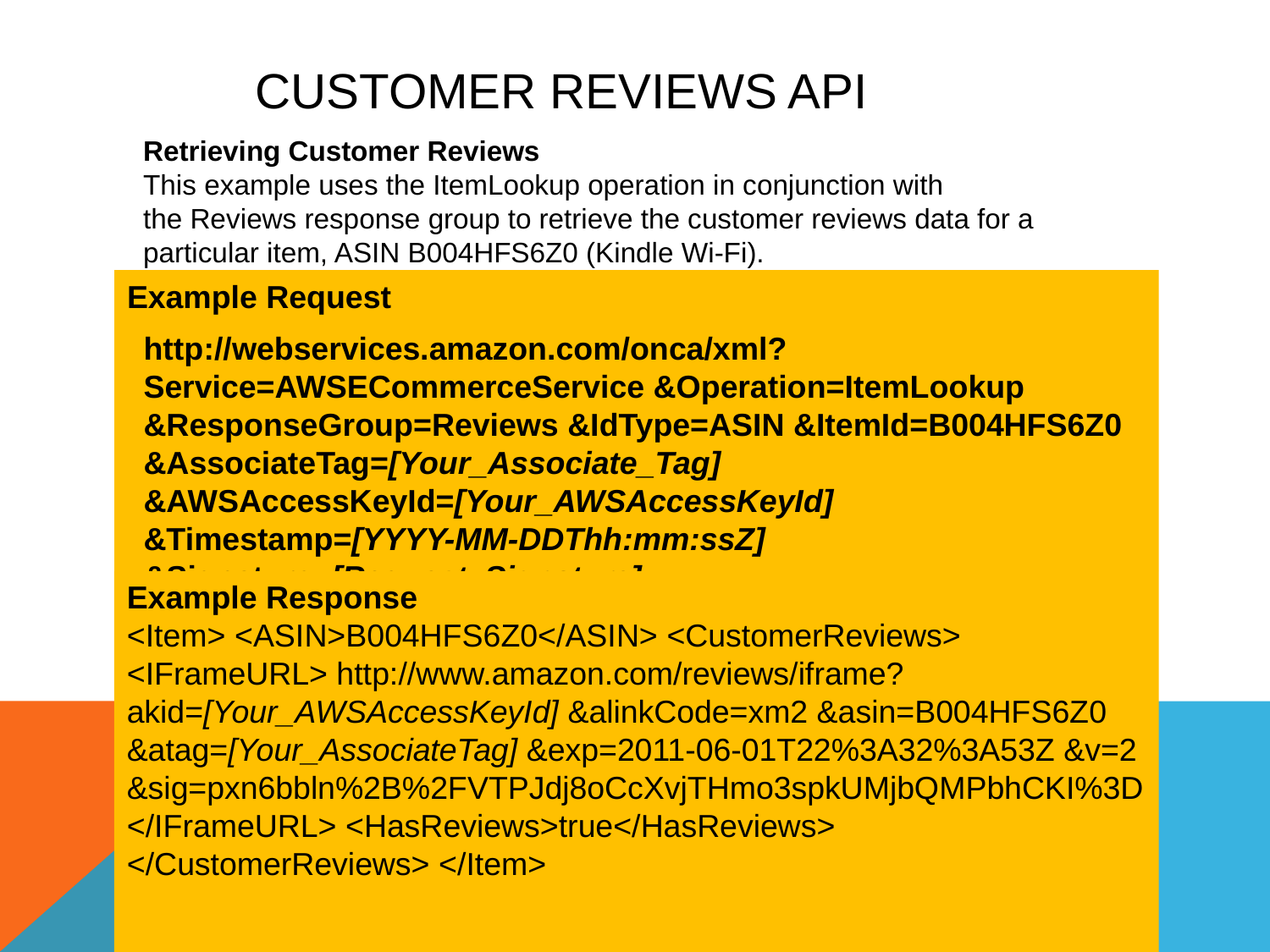

# Customer Reviews API
Retrieving Customer Reviews
This example uses the ItemLookup operation in conjunction with the Reviews response group to retrieve the customer reviews data for a particular item, ASIN B004HFS6Z0 (Kindle Wi-Fi).

Example Request
http://webservices.amazon.com/onca/xml? Service=AWSECommerceService &Operation=ItemLookup &ResponseGroup=Reviews &IdType=ASIN &ItemId=B004HFS6Z0 &AssociateTag=[Your_Associate_Tag] &AWSAccessKeyId=[Your_AWSAccessKeyId] &Timestamp=[YYYY-MM-DDThh:mm:ssZ] &Signature=[Request_Signature]

Example Response
<Item> <ASIN>B004HFS6Z0</ASIN> <CustomerReviews> <IFrameURL> http://www.amazon.com/reviews/iframe? akid=[Your_AWSAccessKeyId] &alinkCode=xm2 &asin=B004HFS6Z0 &atag=[Your_AssociateTag] &exp=2011-06-01T22%3A32%3A53Z &v=2 &sig=pxn6bbln%2B%2FVTPJdj8oCcXvjTHmo3spkUMjbQMPbhCKI%3D </IFrameURL> <HasReviews>true</HasReviews> </CustomerReviews> </Item>